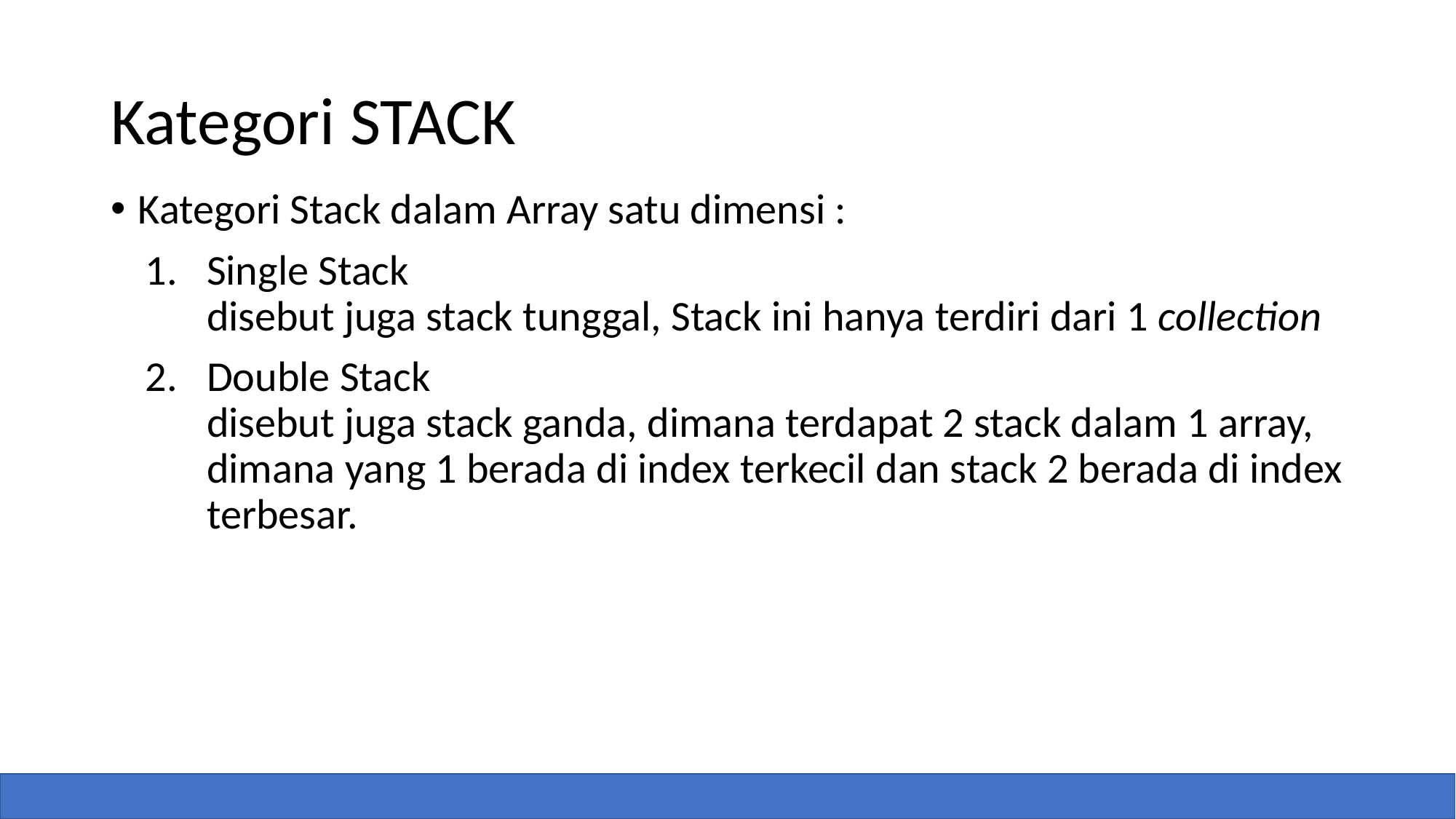

# Kategori STACK
Kategori Stack dalam Array satu dimensi :
Single Stack
disebut juga stack tunggal, Stack ini hanya terdiri dari 1 collection
Double Stack
disebut juga stack ganda, dimana terdapat 2 stack dalam 1 array, dimana yang 1 berada di index terkecil dan stack 2 berada di index terbesar.